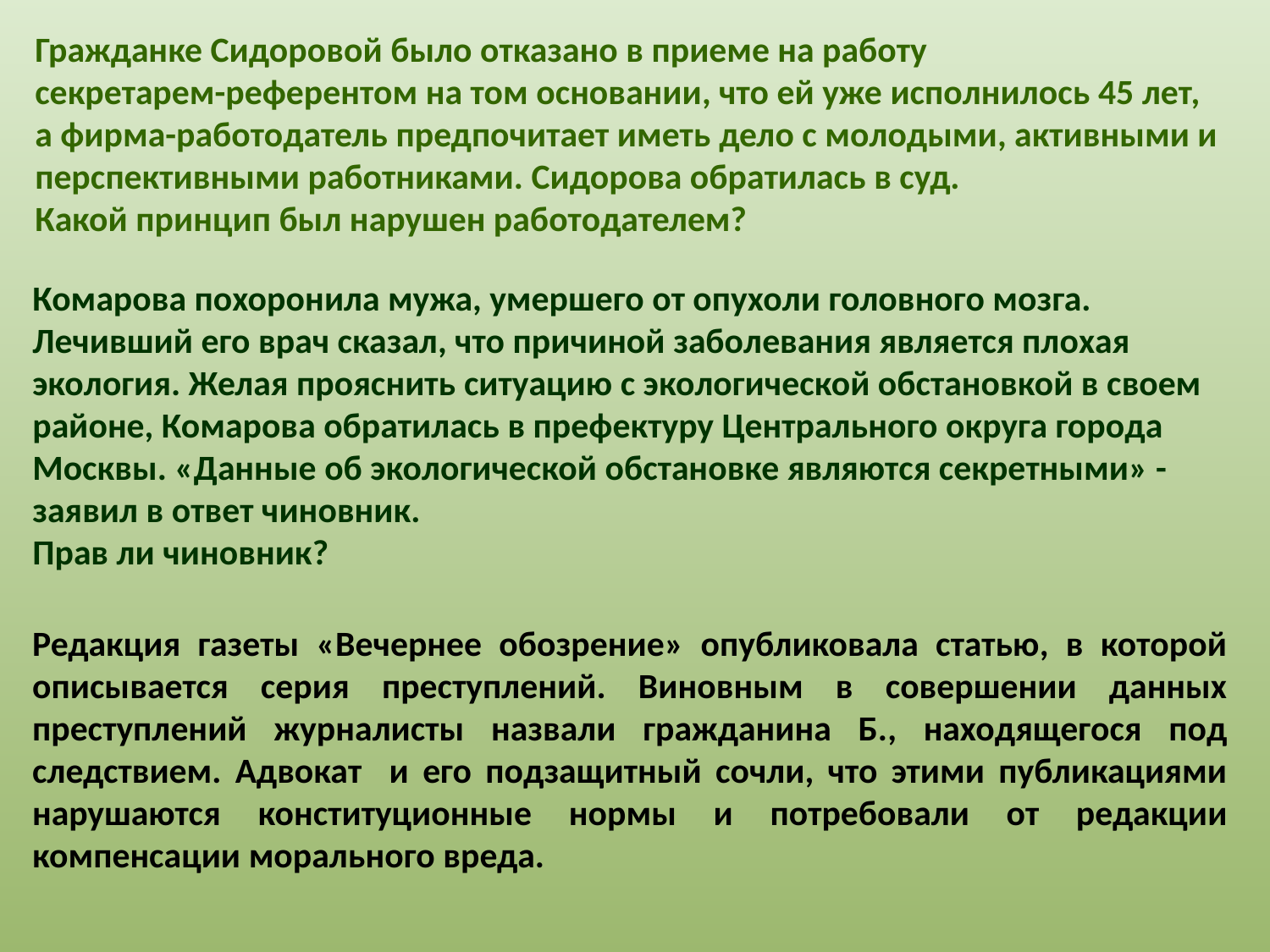

Гражданке Сидоровой было отказано в приеме на работу
секретарем-референтом на том основании, что ей уже исполнилось 45 лет,
а фирма-работодатель предпочитает иметь дело с молодыми, активными и
перспективными работниками. Сидорова обратилась в суд.
Какой принцип был нарушен работодателем?
Комарова похоронила мужа, умершего от опухоли головного мозга.
Лечивший его врач сказал, что причиной заболевания является плохая
экология. Желая прояснить ситуацию с экологической обстановкой в своем
районе, Комарова обратилась в префектуру Центрального округа города
Москвы. «Данные об экологической обстановке являются секретными» -
заявил в ответ чиновник.
Прав ли чиновник?
Редакция газеты «Вечернее обозрение» опубликовала статью, в которой описывается серия преступлений. Виновным в совершении данных преступлений журналисты назвали гражданина Б., находящегося под следствием. Адвокат  и его подзащитный сочли, что этими публикациями нарушаются конституционные нормы и потребовали от редакции компенсации морального вреда.